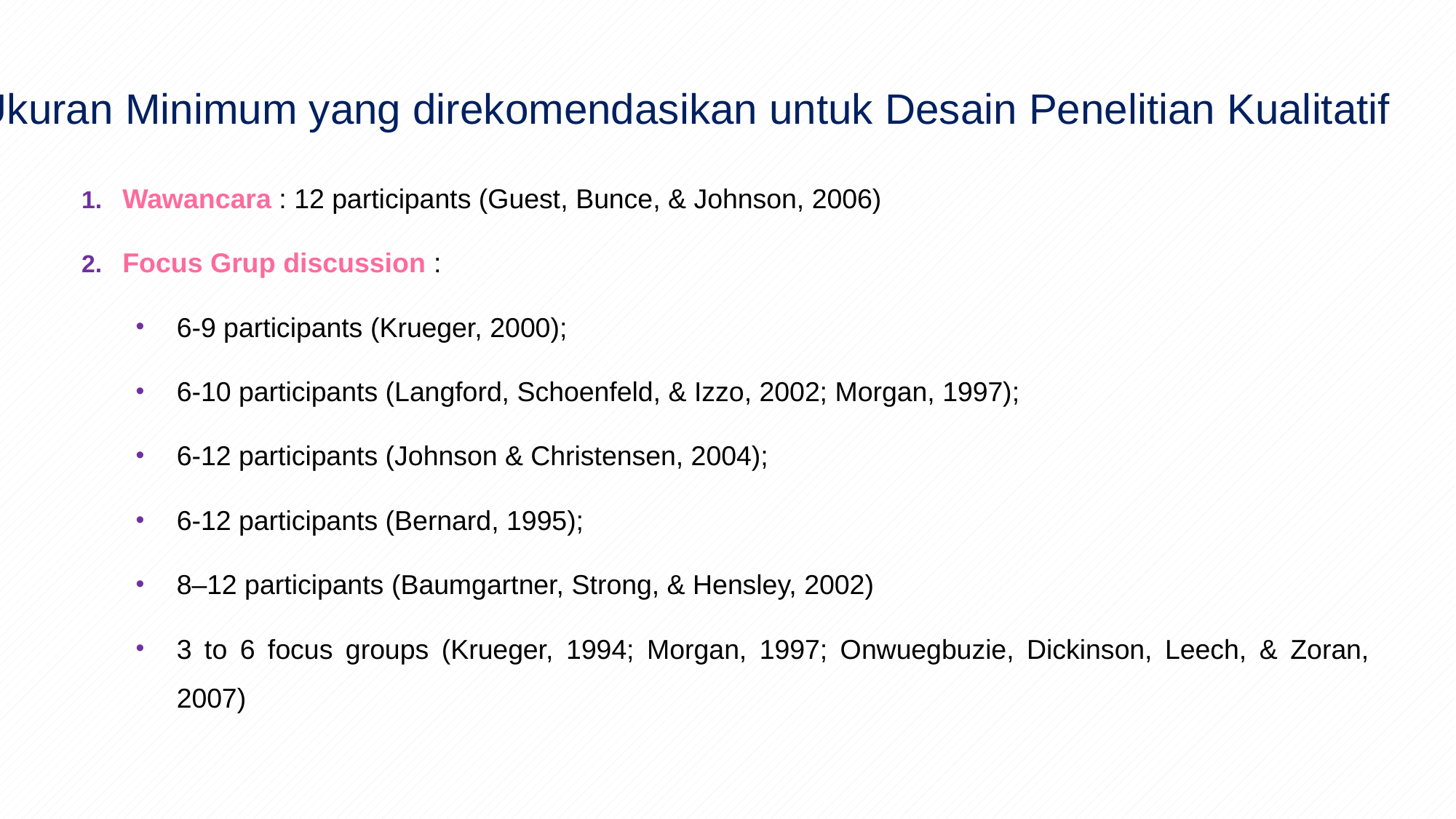

Ukuran Minimum yang direkomendasikan untuk Desain Penelitian Kualitatif
Wawancara : 12 participants (Guest, Bunce, & Johnson, 2006)
Focus Grup discussion :
6-9 participants (Krueger, 2000);
6-10 participants (Langford, Schoenfeld, & Izzo, 2002; Morgan, 1997);
6-12 participants (Johnson & Christensen, 2004);
6-12 participants (Bernard, 1995);
8–12 participants (Baumgartner, Strong, & Hensley, 2002)
3 to 6 focus groups (Krueger, 1994; Morgan, 1997; Onwuegbuzie, Dickinson, Leech, & Zoran, 2007)